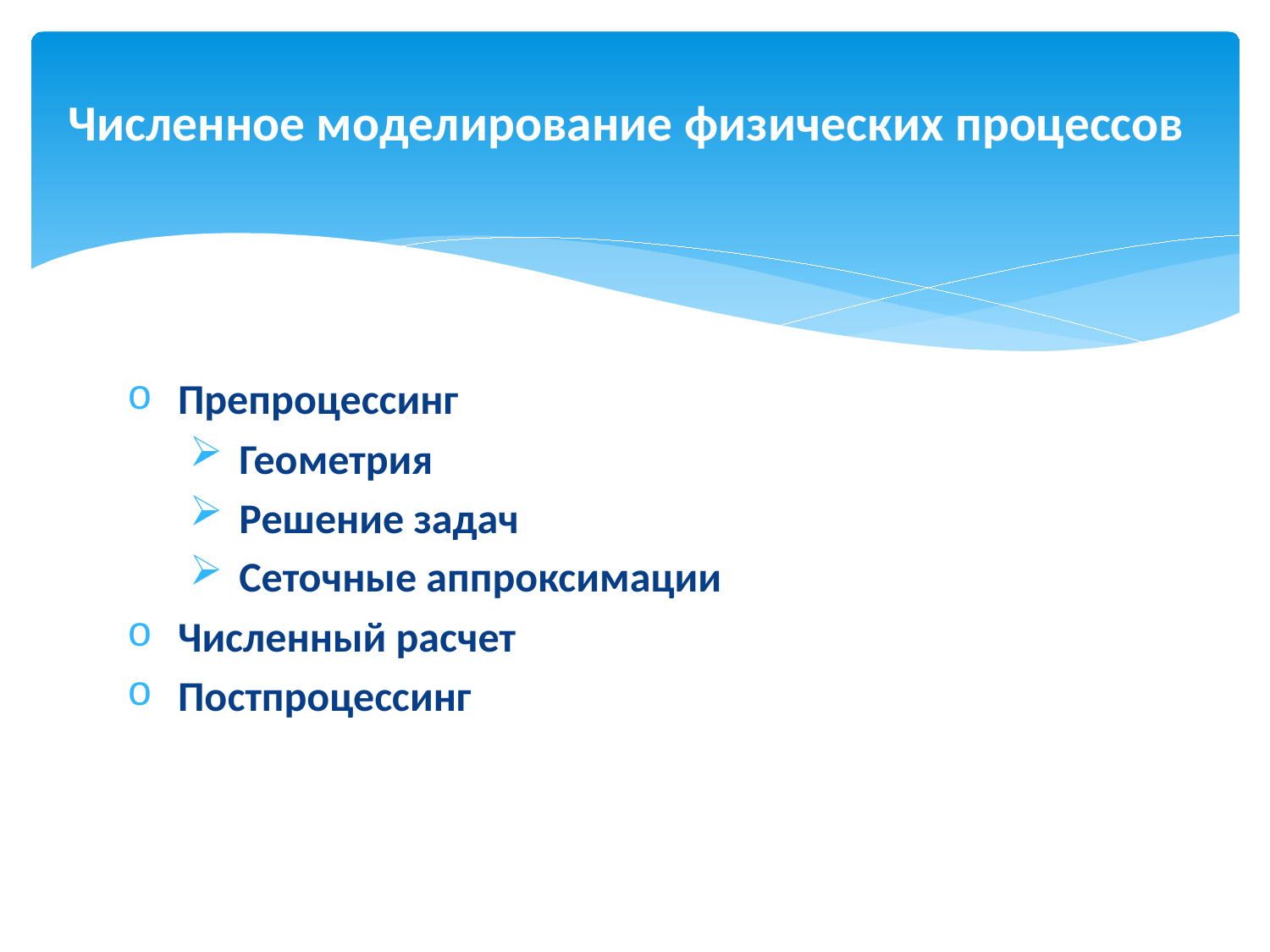

# Численное моделирование физических процессов
Препроцессинг
Геометрия
Решение задач
Сеточные аппроксимации
Численный расчет
Постпроцессинг